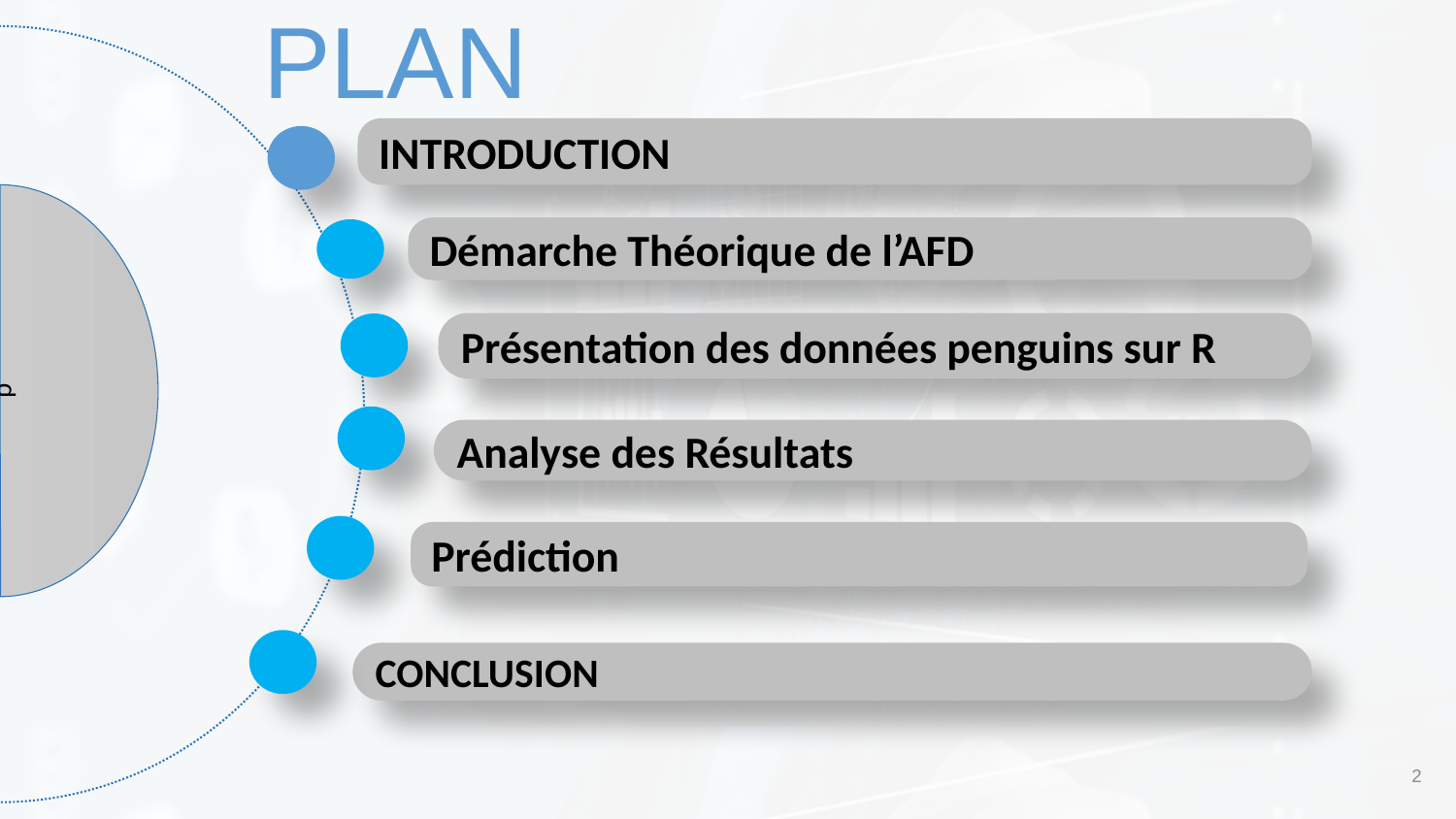

PLAN

INTRODUCTION

Démarche Théorique de l’AFD

p
Présentation des données penguins sur R

Analyse des Résultats

Prédiction

CONCLUSION
2
2